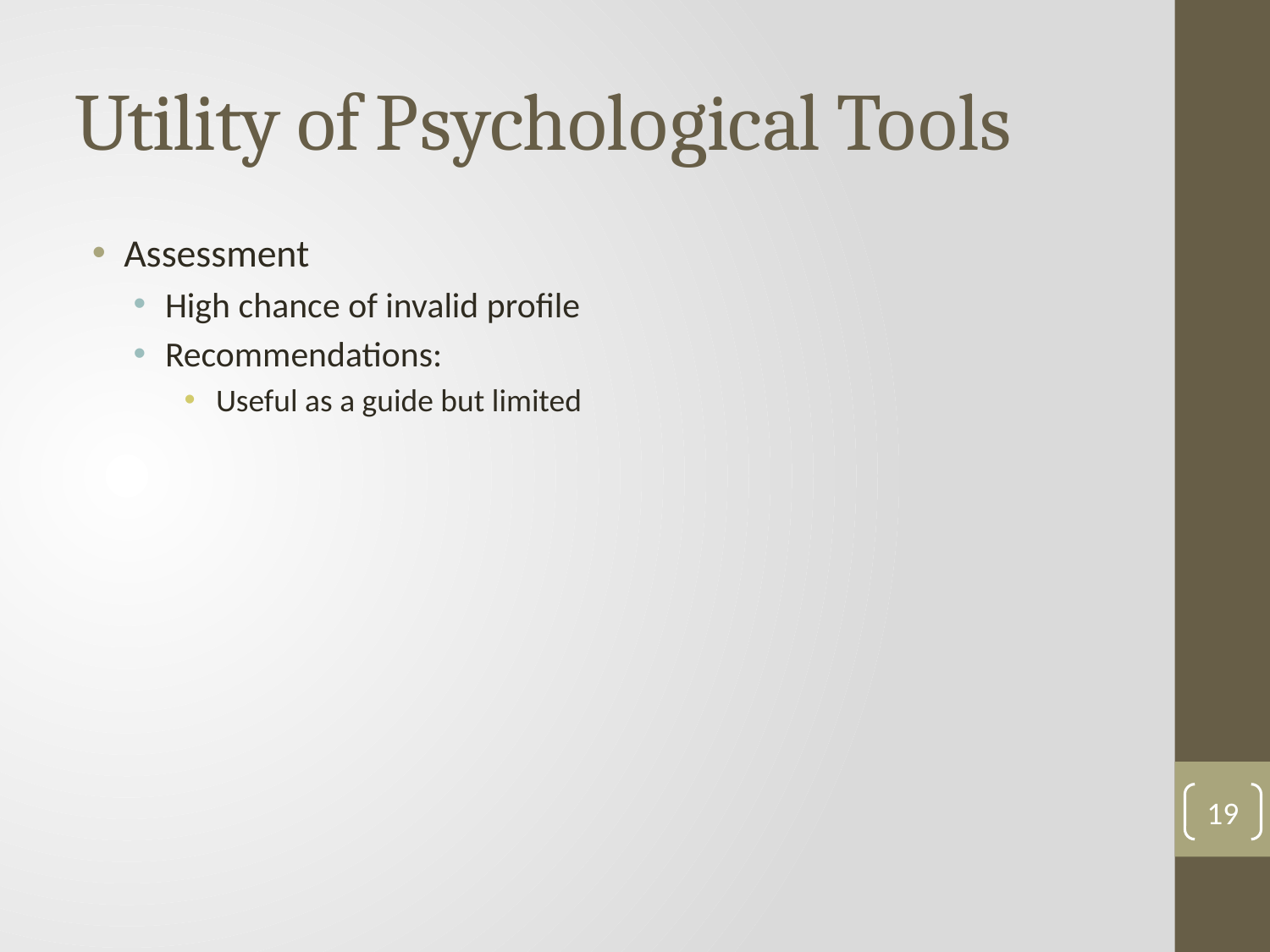

# Utility of Psychological Tools
Assessment
High chance of invalid profile
Recommendations:
Useful as a guide but limited

19